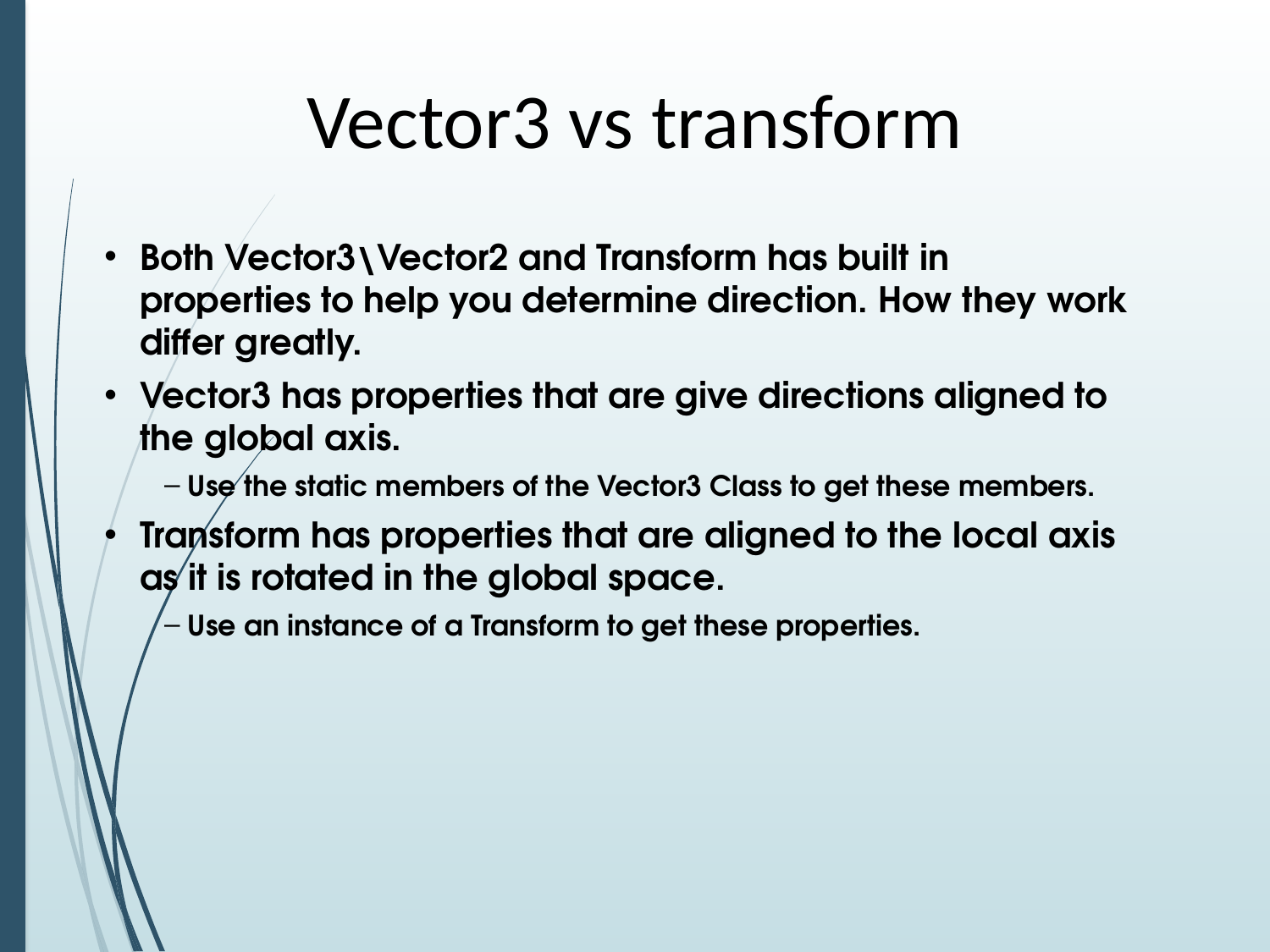

# Vector3 vs transform
Both Vector3\Vector2 and Transform has built in properties to help you determine direction. How they work differ greatly.
Vector3 has properties that are give directions aligned to the global axis.
 Use the static members of the Vector3 Class to get these members.
Transform has properties that are aligned to the local axis as it is rotated in the global space.
 Use an instance of a Transform to get these properties.